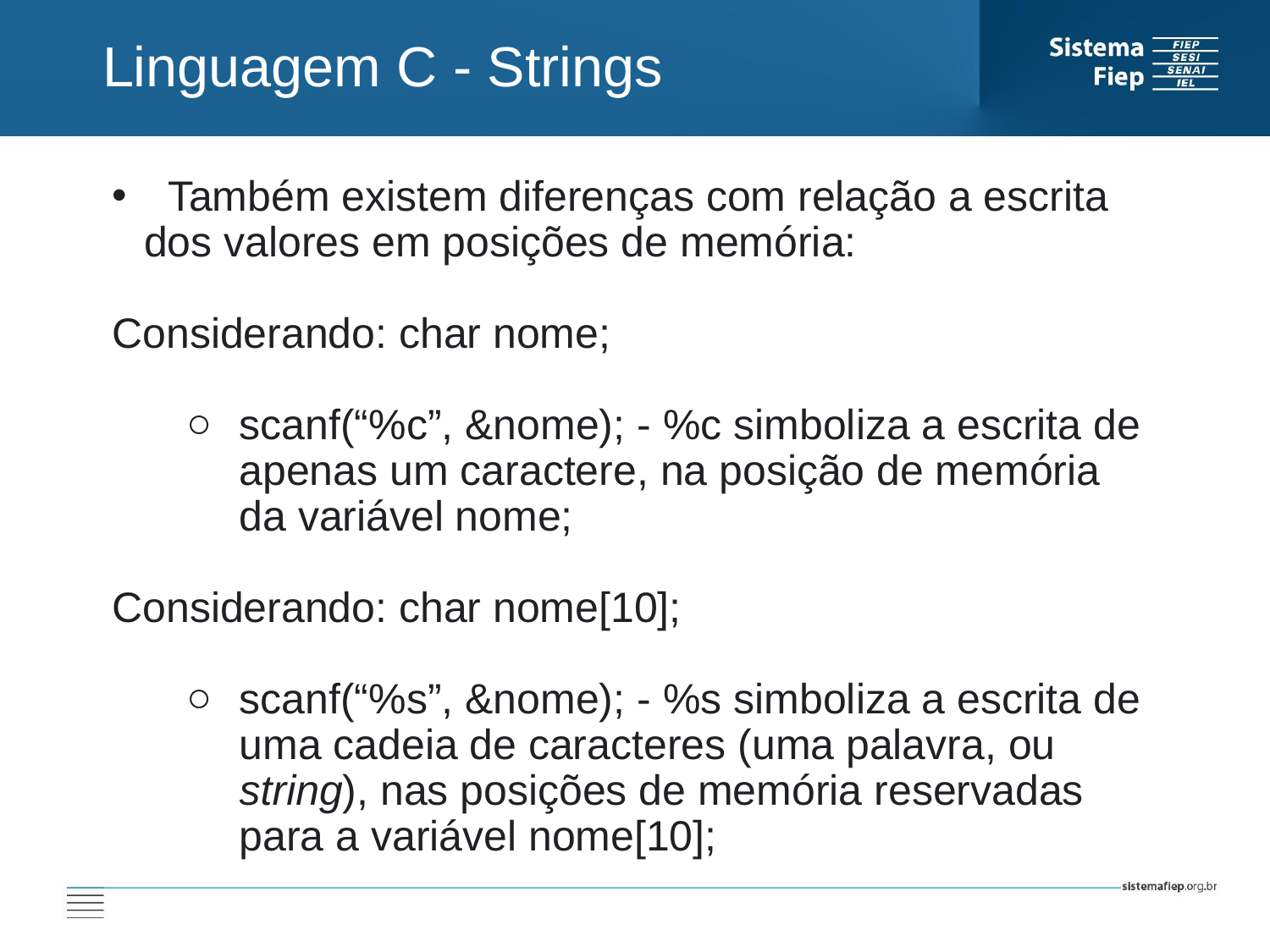

Linguagem C - Strings

  Também existem diferenças com relação a escrita dos valores em posições de memória:

Considerando: char nome;

scanf(“%c”, &nome); - %c simboliza a escrita de apenas um caractere, na posição de memória da variável nome;

Considerando: char nome[10];

scanf(“%s”, &nome); - %s simboliza a escrita de uma cadeia de caracteres (uma palavra, ou string), nas posições de memória reservadas para a variável nome[10];